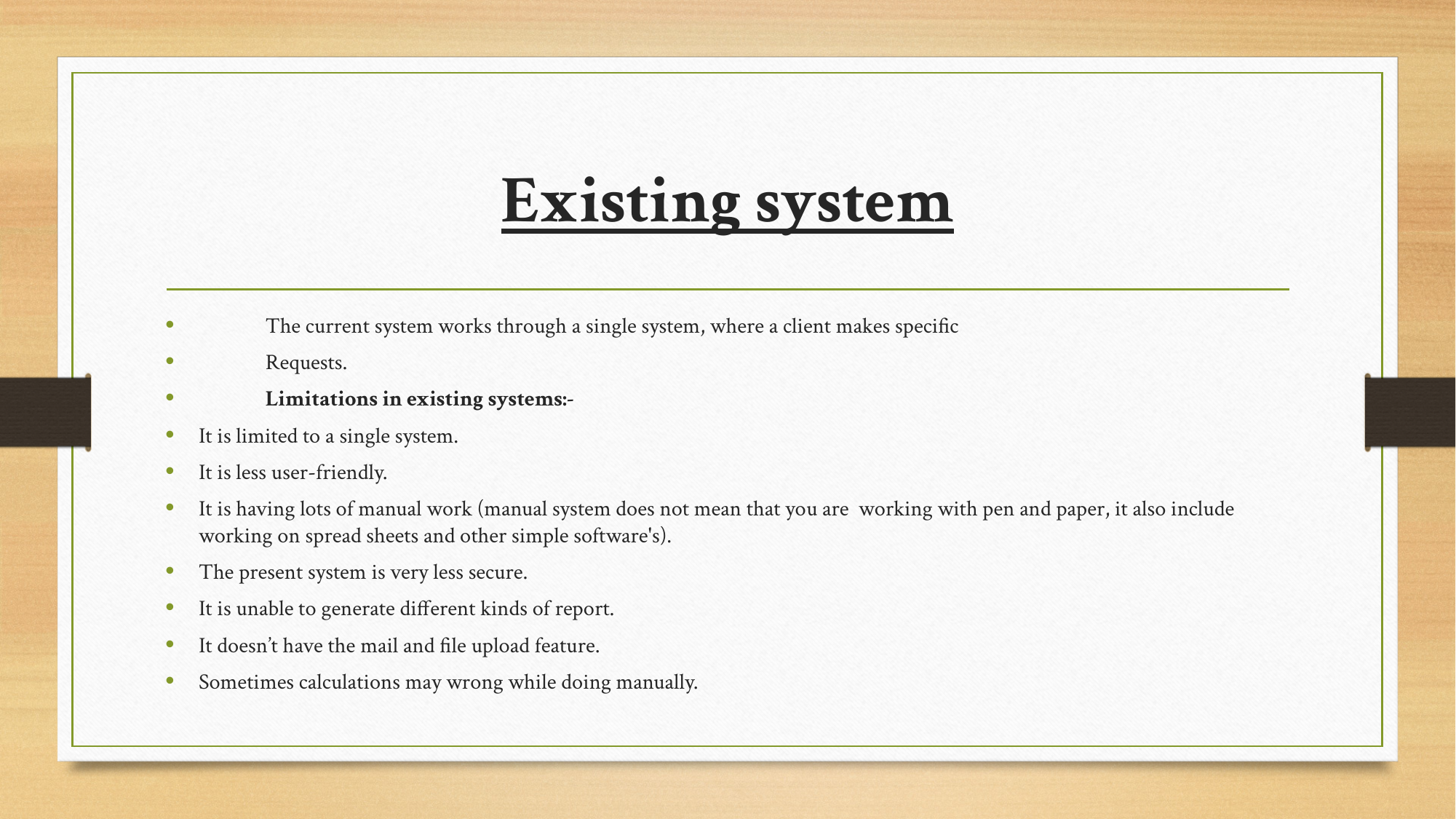

# Existing system
	The current system works through a single system, where a client makes specific
	Requests.
	Limitations in existing systems:-
It is limited to a single system.
It is less user-friendly.
It is having lots of manual work (manual system does not mean that you are  working with pen and paper, it also include working on spread sheets and other simple software's).
The present system is very less secure.
It is unable to generate different kinds of report.
It doesn’t have the mail and file upload feature.
Sometimes calculations may wrong while doing manually.